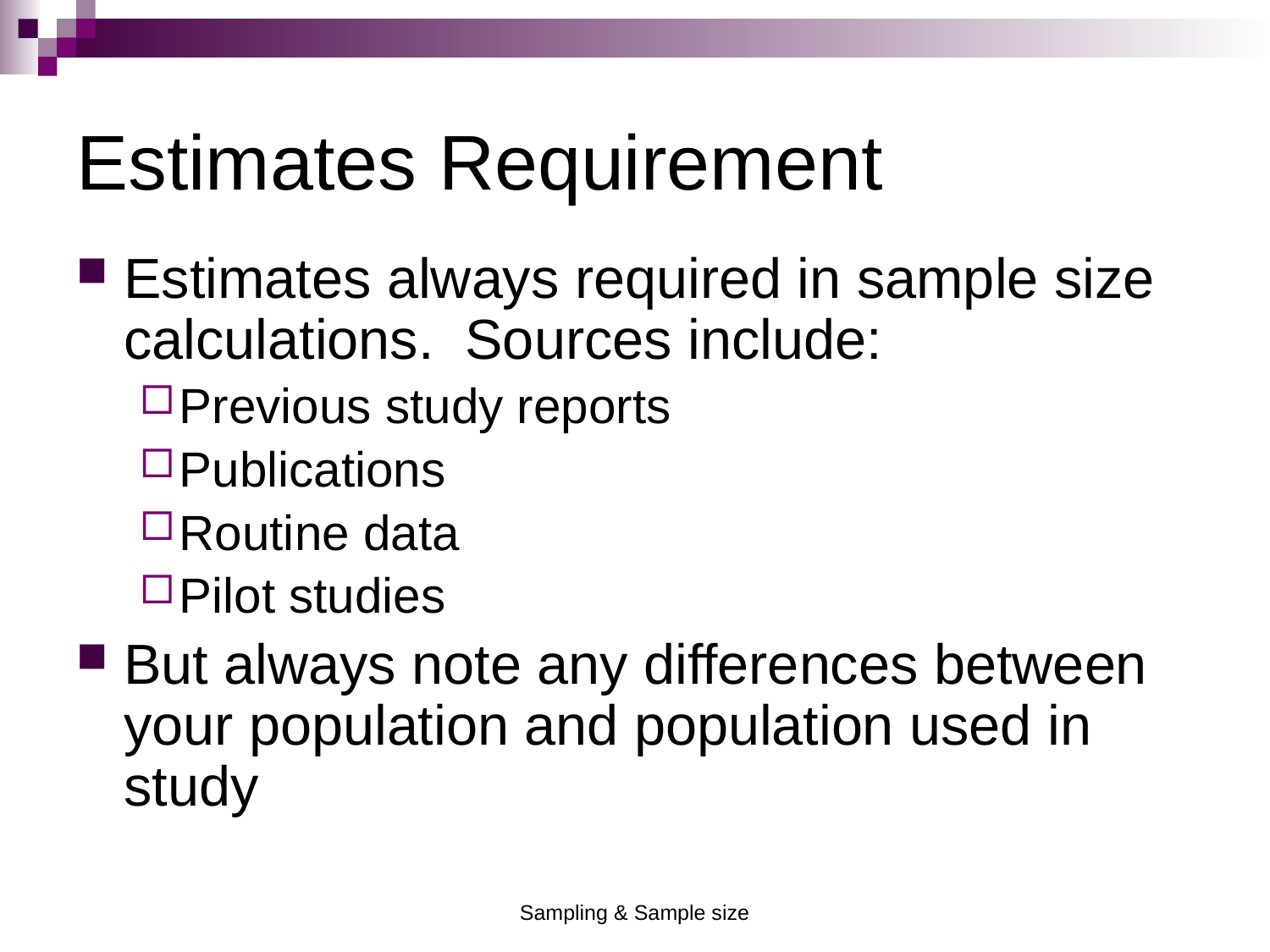

Estimates Requirement
Estimates always required in sample size calculations.  Sources include:
Previous study reports
Publications
Routine data
Pilot studies
But always note any differences between your population and population used in study
Sampling & Sample size